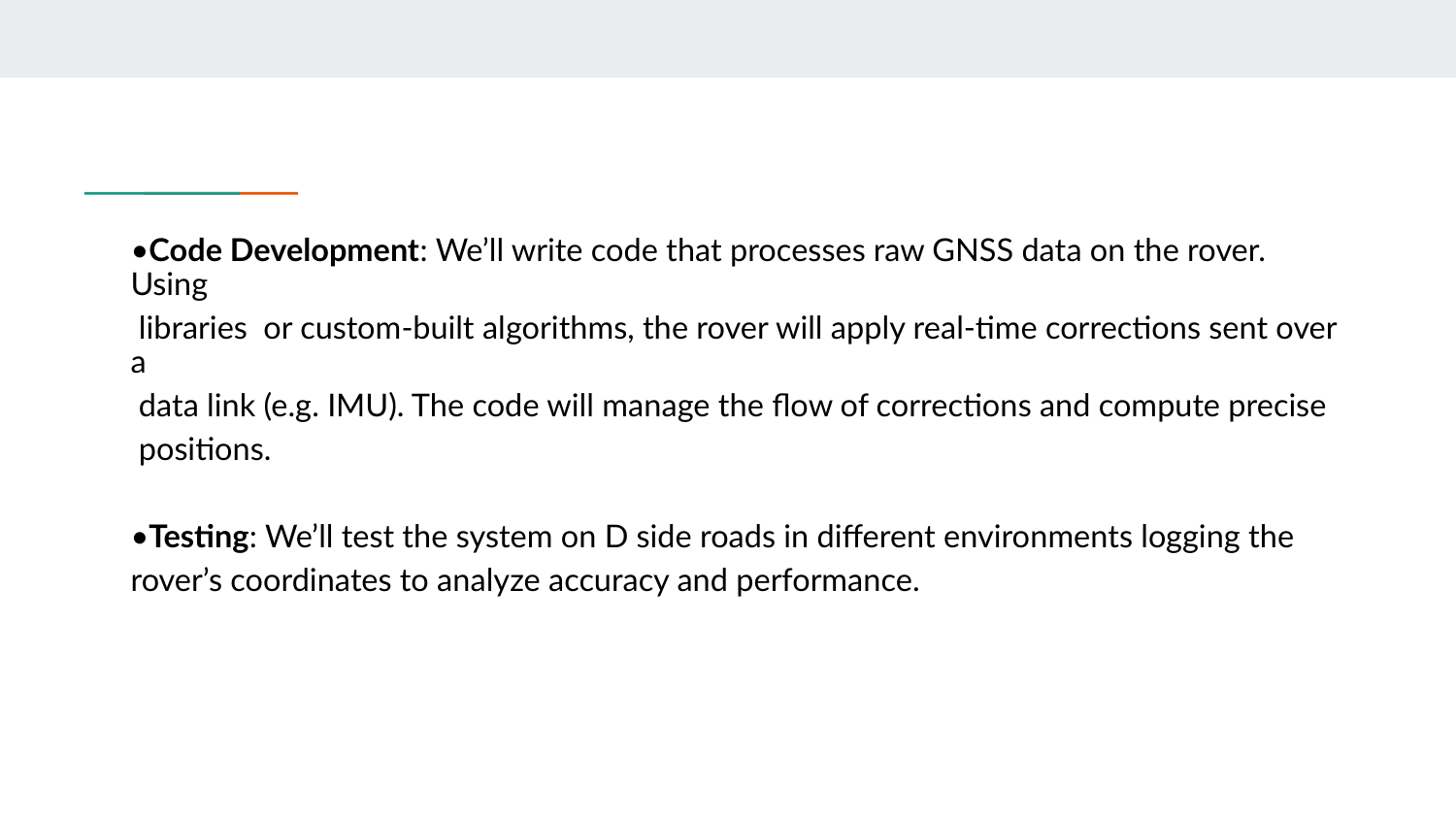

•Code Development: We’ll write code that processes raw GNSS data on the rover. Using
 libraries  or custom-built algorithms, the rover will apply real-time corrections sent over a
 data link (e.g. IMU). The code will manage the flow of corrections and compute precise
 positions.

•Testing: We’ll test the system on D side roads in different environments logging the
rover’s coordinates to analyze accuracy and performance.